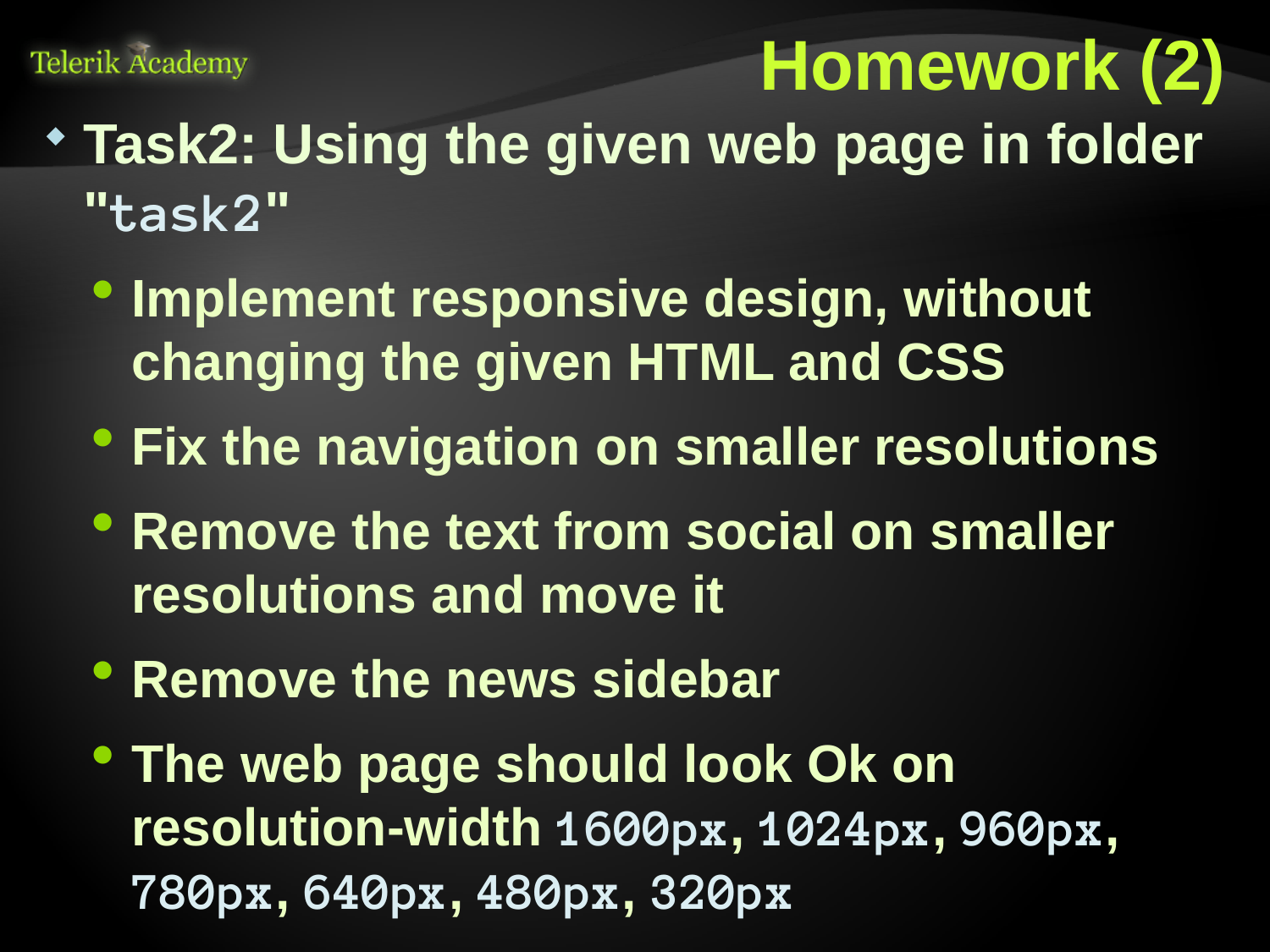

# Homework (2)
Task2: Using the given web page in folder "task2"
Implement responsive design, without changing the given HTML and CSS
Fix the navigation on smaller resolutions
Remove the text from social on smaller resolutions and move it
Remove the news sidebar
The web page should look Ok on resolution-width 1600px, 1024px, 960px, 780px, 640px, 480px, 320px